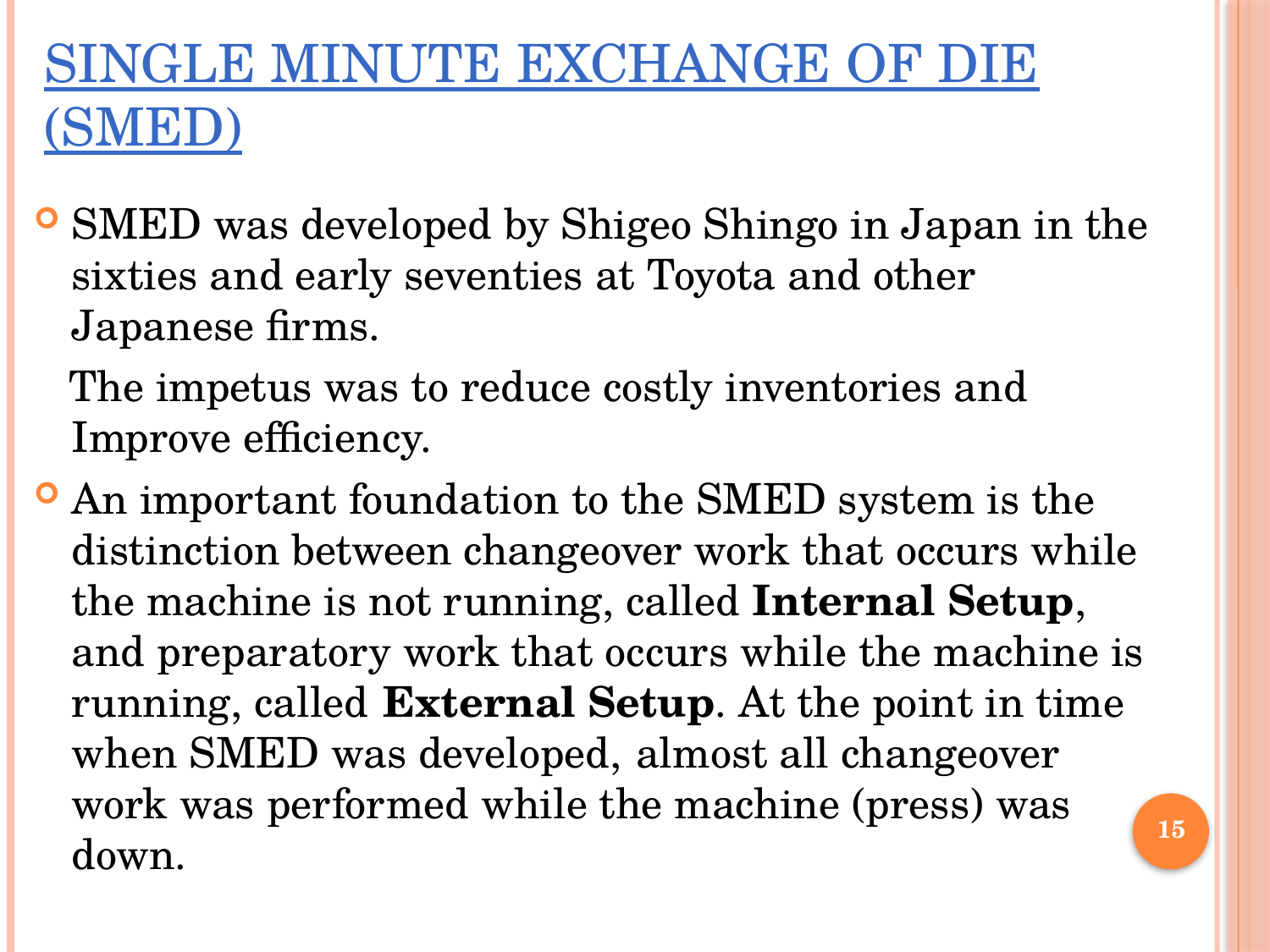

# Single Minute Exchange Of Die (SMED)
SMED was developed by Shigeo Shingo in Japan in the sixties and early seventies at Toyota and other Japanese firms.
   The impetus was to reduce costly inventories and Improve efficiency.
An important foundation to the SMED system is the distinction between changeover work that occurs while the machine is not running, called Internal Setup, and preparatory work that occurs while the machine is running, called External Setup. At the point in time when SMED was developed, almost all changeover work was performed while the machine (press) was down.
15